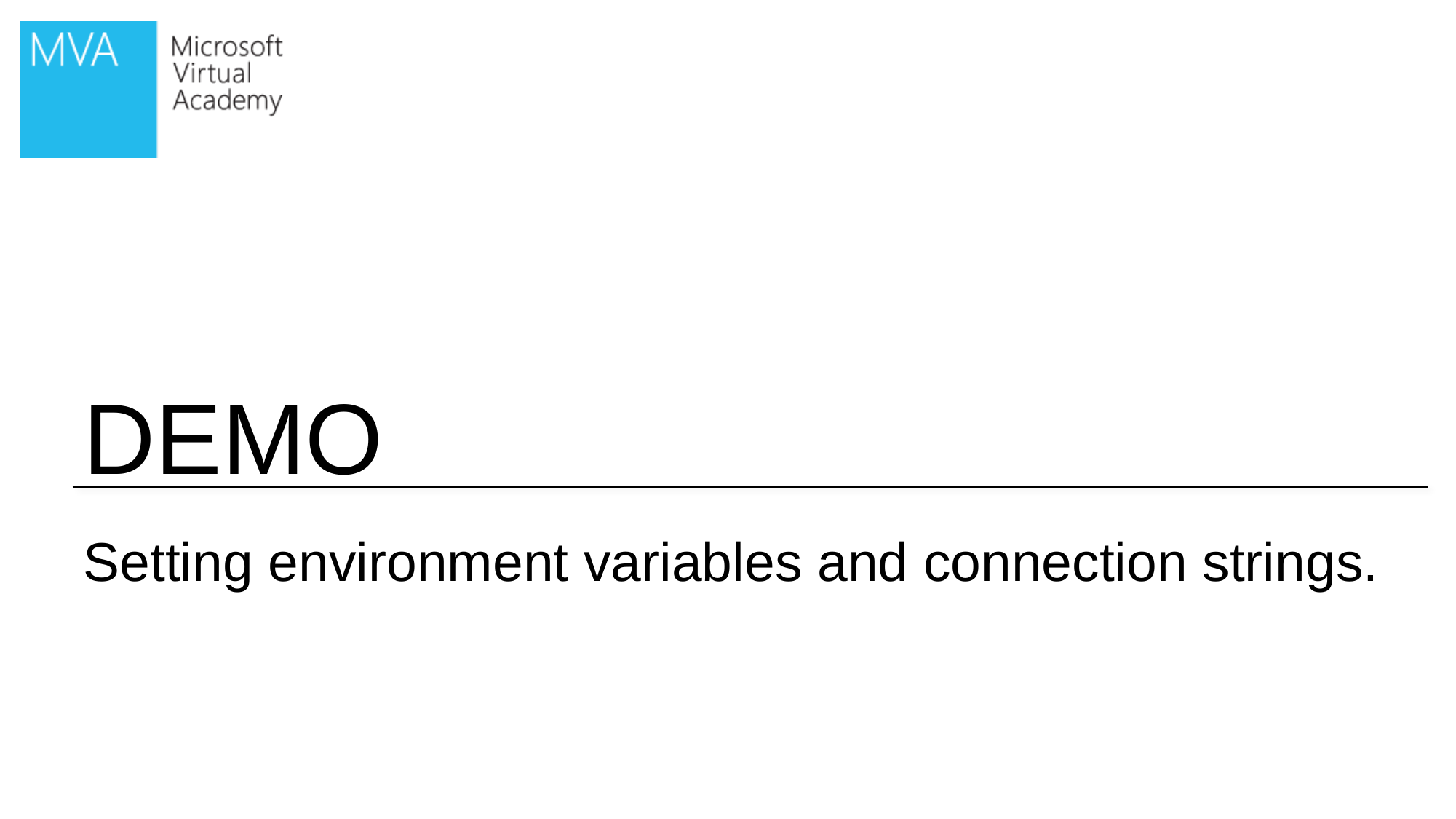

# Setting environment variables and connection strings.